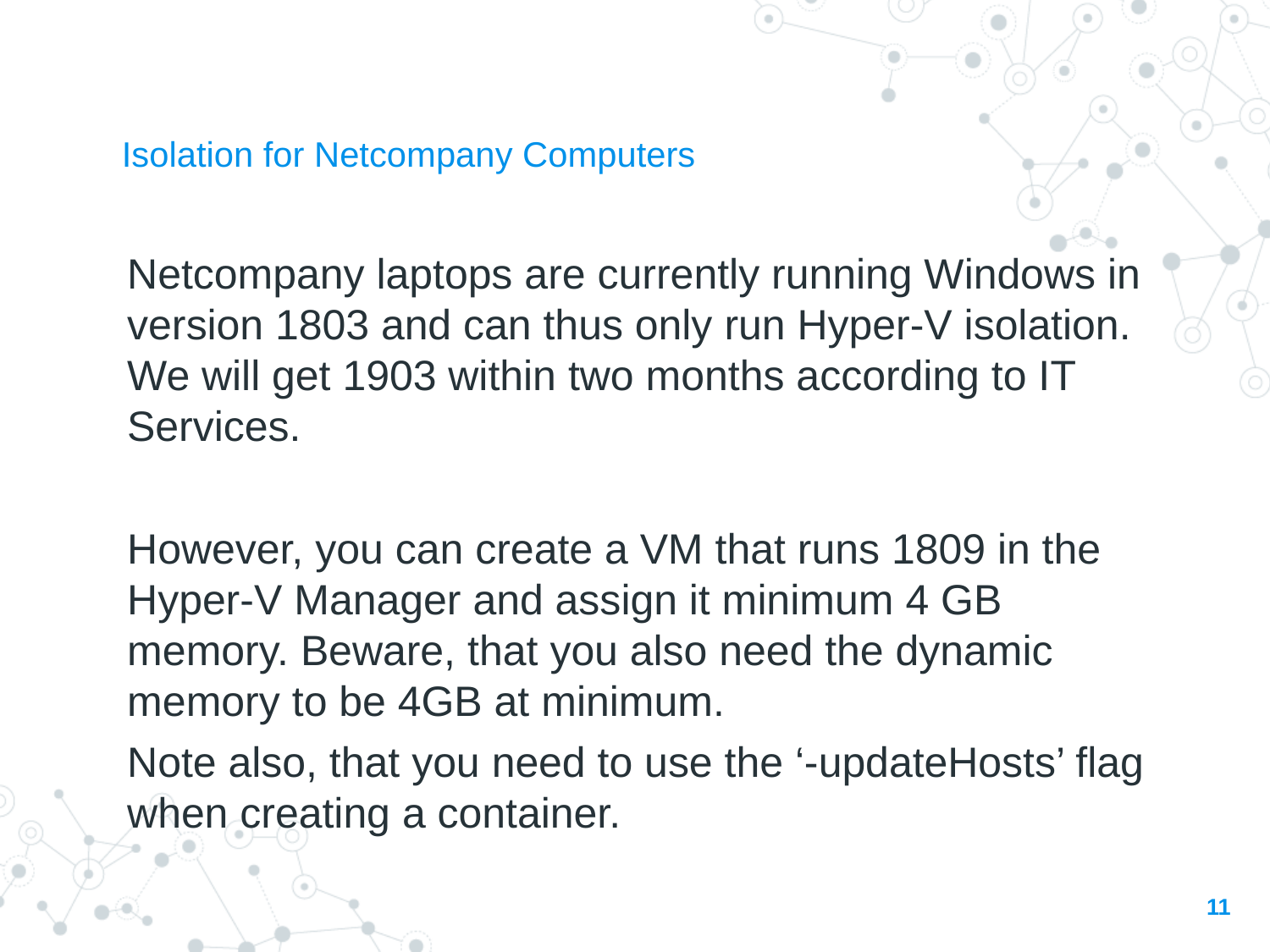

# Isolation for Netcompany Computers
Netcompany laptops are currently running Windows in version 1803 and can thus only run Hyper-V isolation. We will get 1903 within two months according to IT Services.

However, you can create a VM that runs 1809 in the Hyper-V Manager and assign it minimum 4 GB memory. Beware, that you also need the dynamic memory to be 4GB at minimum.
Note also, that you need to use the ‘-updateHosts’ flag when creating a container.
11